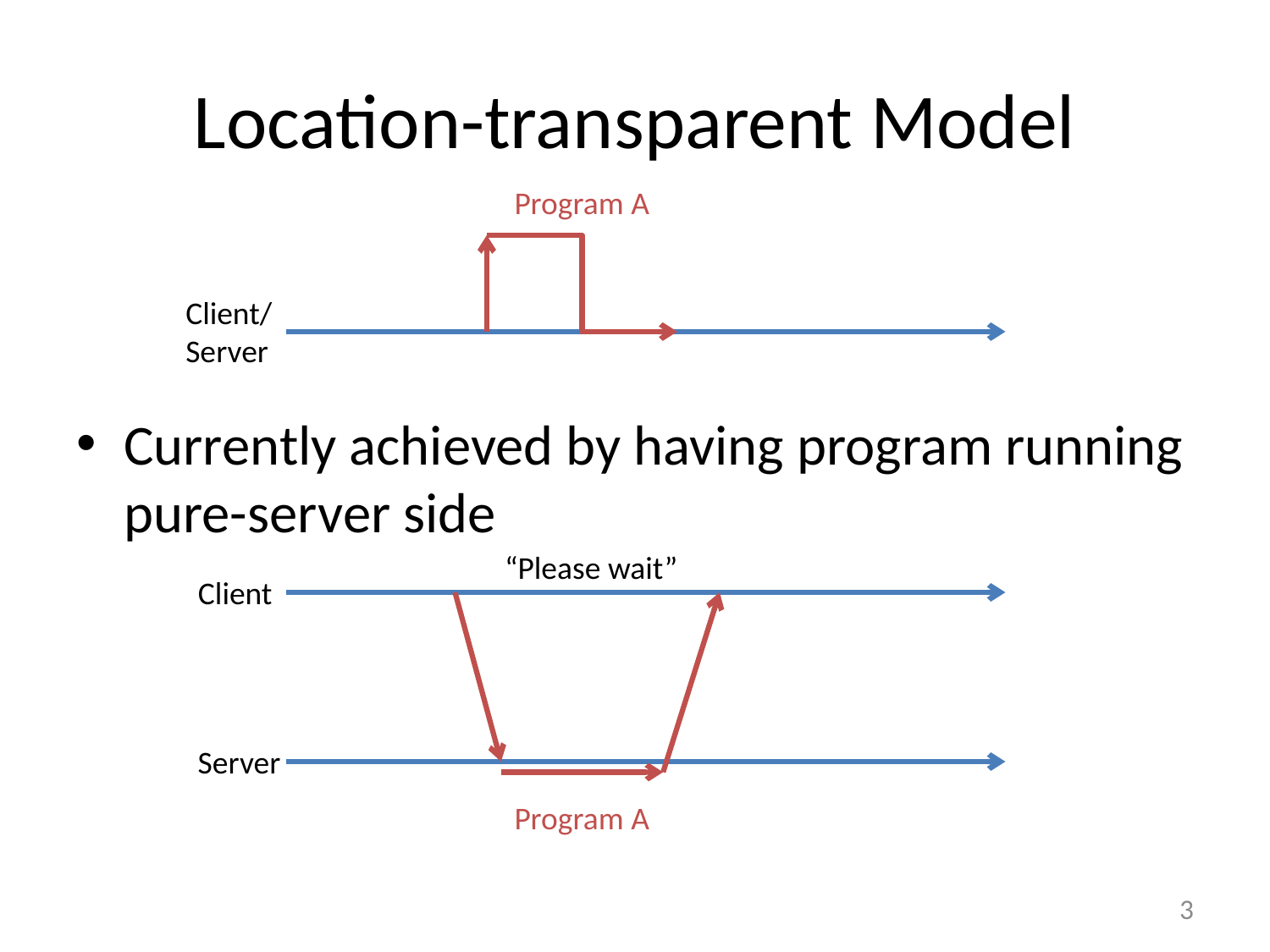

# Location-transparent Model
Program A
Client/
Server
Currently achieved by having program running pure-server side
“Please wait”
Client
Server
Program A
3